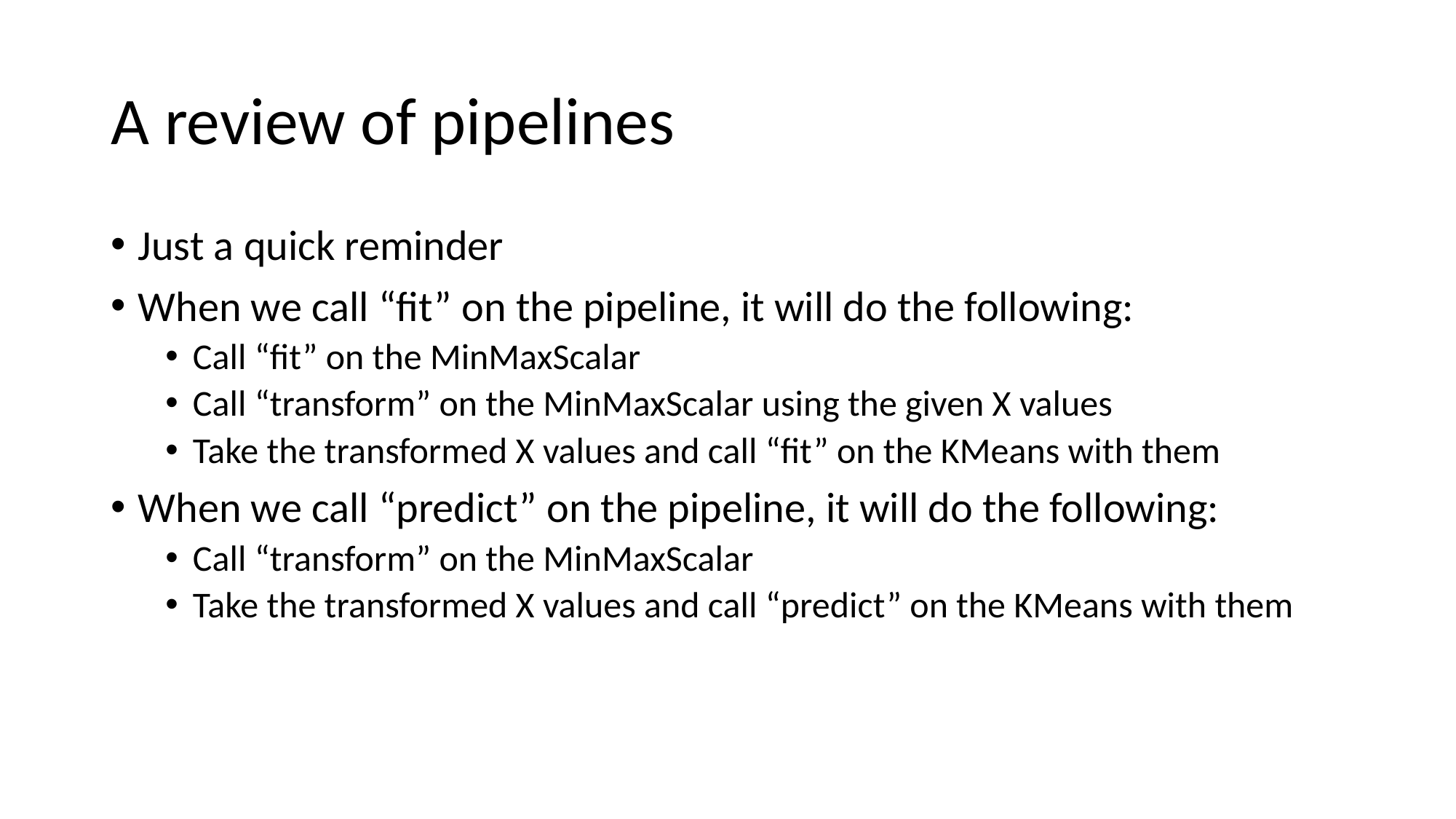

# A review of pipelines
Just a quick reminder
When we call “fit” on the pipeline, it will do the following:
Call “fit” on the MinMaxScalar
Call “transform” on the MinMaxScalar using the given X values
Take the transformed X values and call “fit” on the KMeans with them
When we call “predict” on the pipeline, it will do the following:
Call “transform” on the MinMaxScalar
Take the transformed X values and call “predict” on the KMeans with them